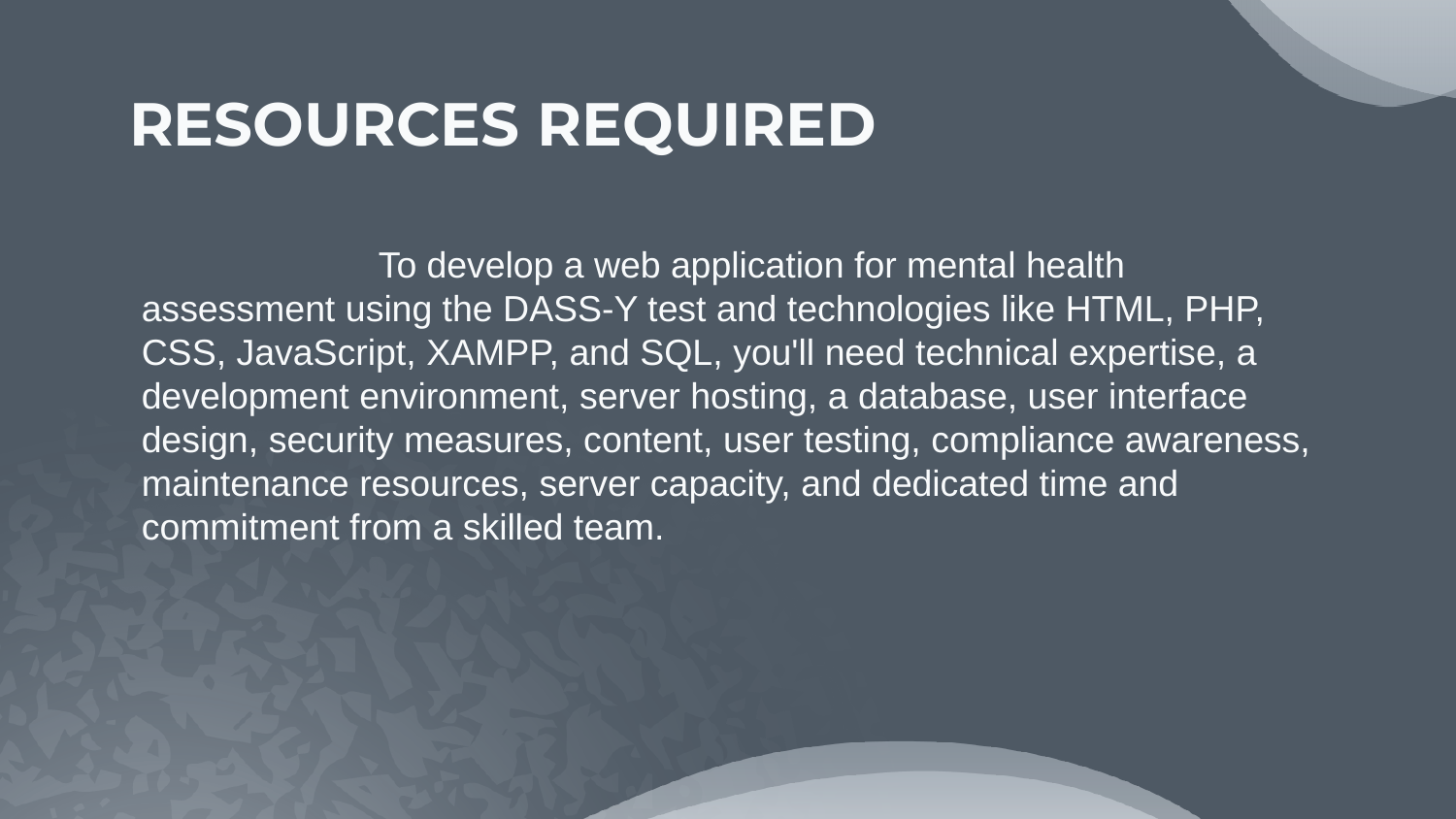

# RESOURCES REQUIRED
                                To develop a web application for mental health assessment using the DASS-Y test and technologies like HTML, PHP, CSS, JavaScript, XAMPP, and SQL, you'll need technical expertise, a development environment, server hosting, a database, user interface design, security measures, content, user testing, compliance awareness, maintenance resources, server capacity, and dedicated time and commitment from a skilled team.